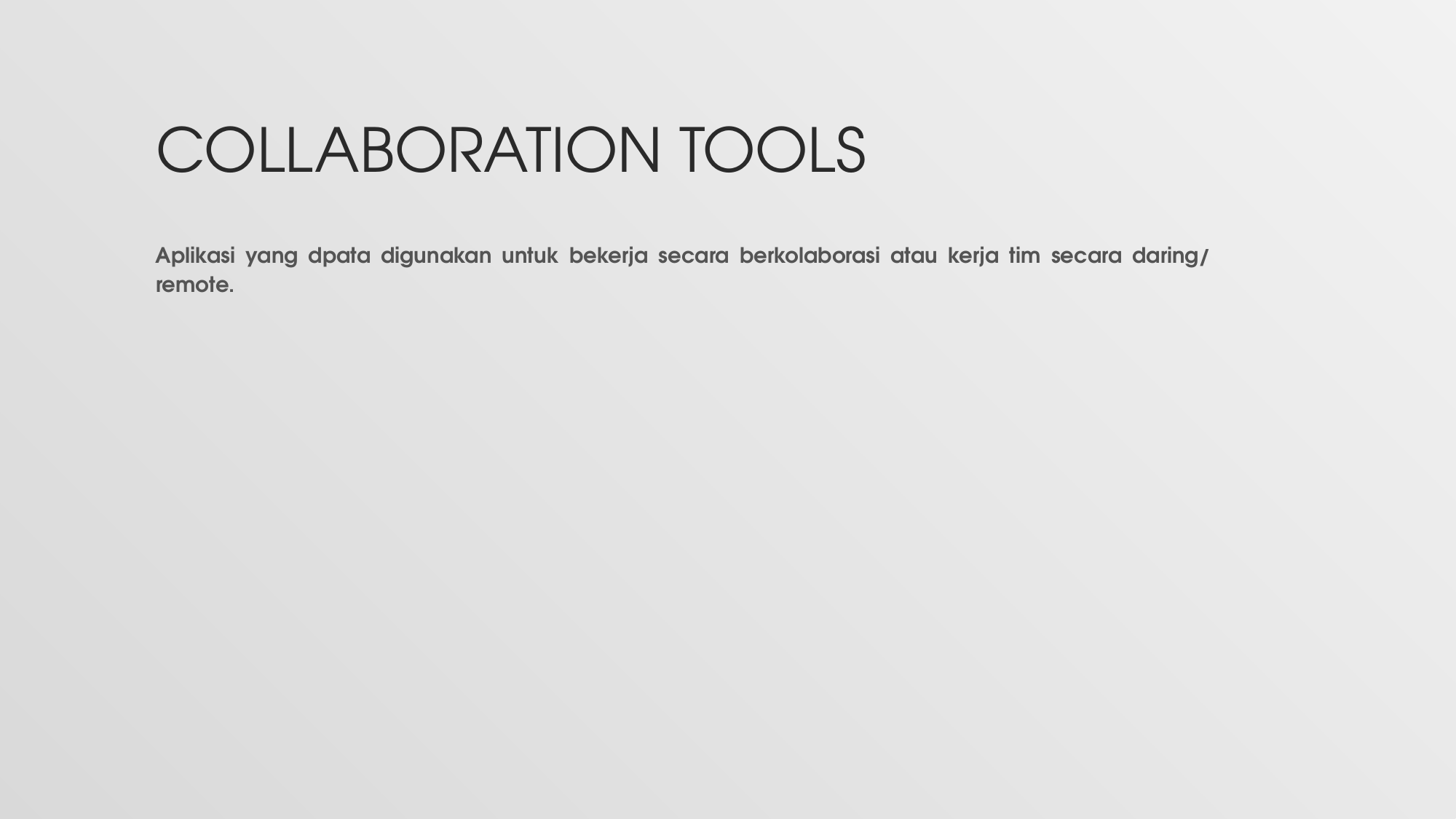

# COLLABORATION TOOLS
| Aplikasi yang dpata digunakan untuk bekerja secara berkolaborasi atau kerja tim secara daring/ remote. |
| --- |